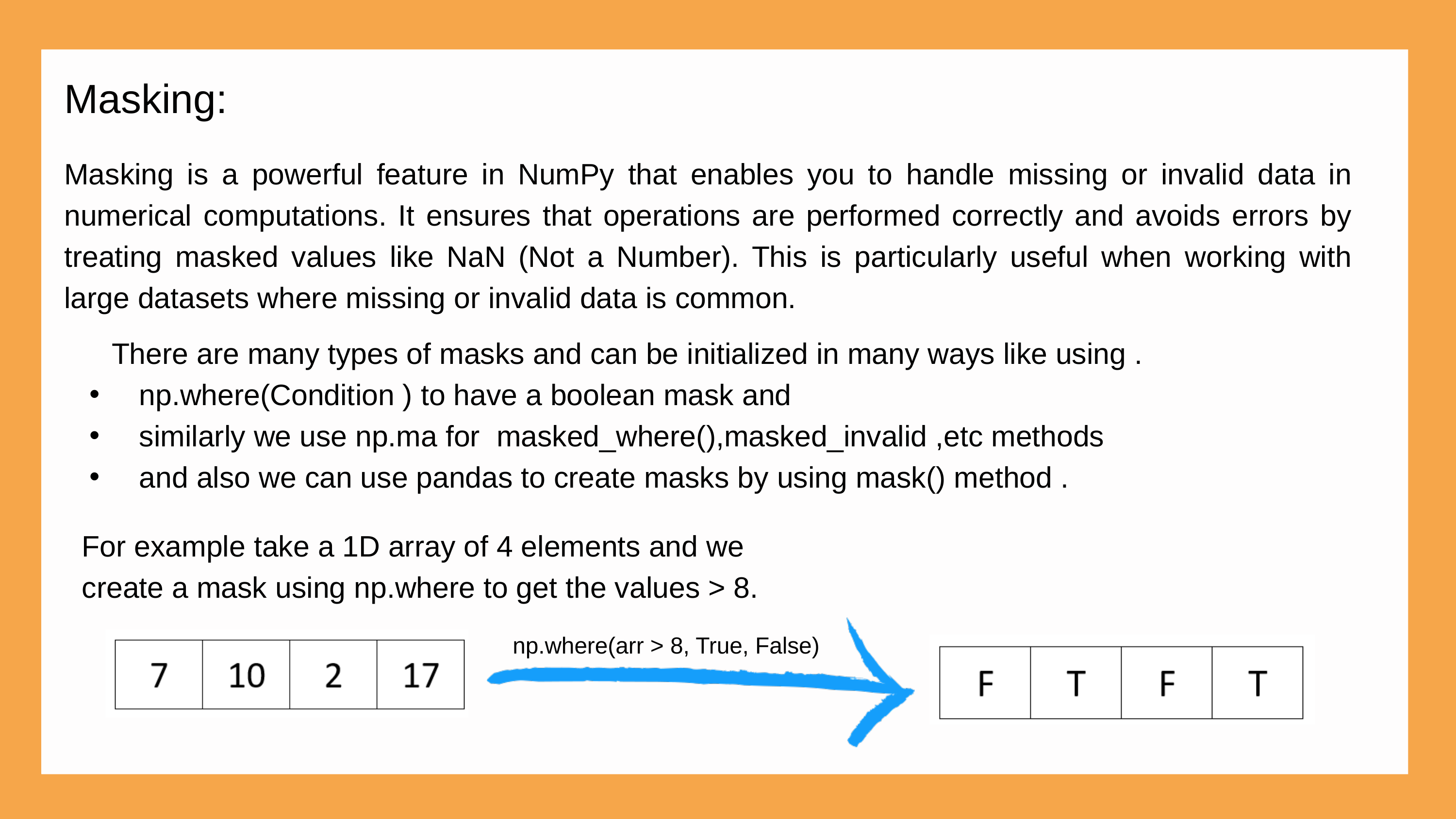

Masking:
Masking is a powerful feature in NumPy that enables you to handle missing or invalid data in numerical computations. It ensures that operations are performed correctly and avoids errors by treating masked values like NaN (Not a Number). This is particularly useful when working with large datasets where missing or invalid data is common.
There are many types of masks and can be initialized in many ways like using .
   np.where(Condition ) to have a boolean mask and
   similarly we use np.ma for  masked_where(),masked_invalid ,etc methods
   and also we can use pandas to create masks by using mask() method .
For example take a 1D array of 4 elements and we create a mask using np.where to get the values > 8.

np.where(arr > 8, True, False)